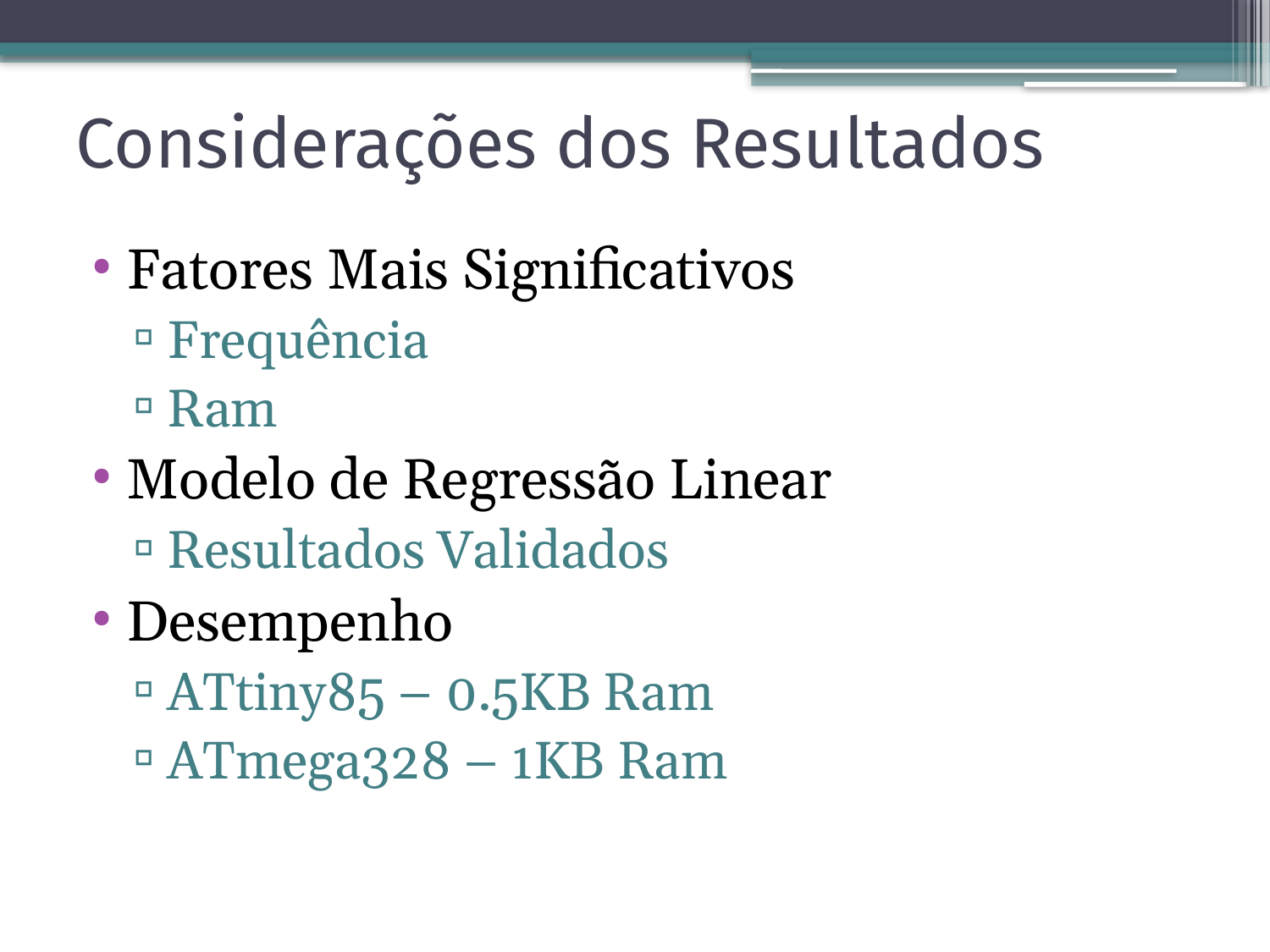

# Considerações dos Resultados
Fatores Mais Significativos
Frequência
Ram
Modelo de Regressão Linear
Resultados Validados
Desempenho
ATtiny85 – 0.5KB Ram
ATmega328 – 1KB Ram